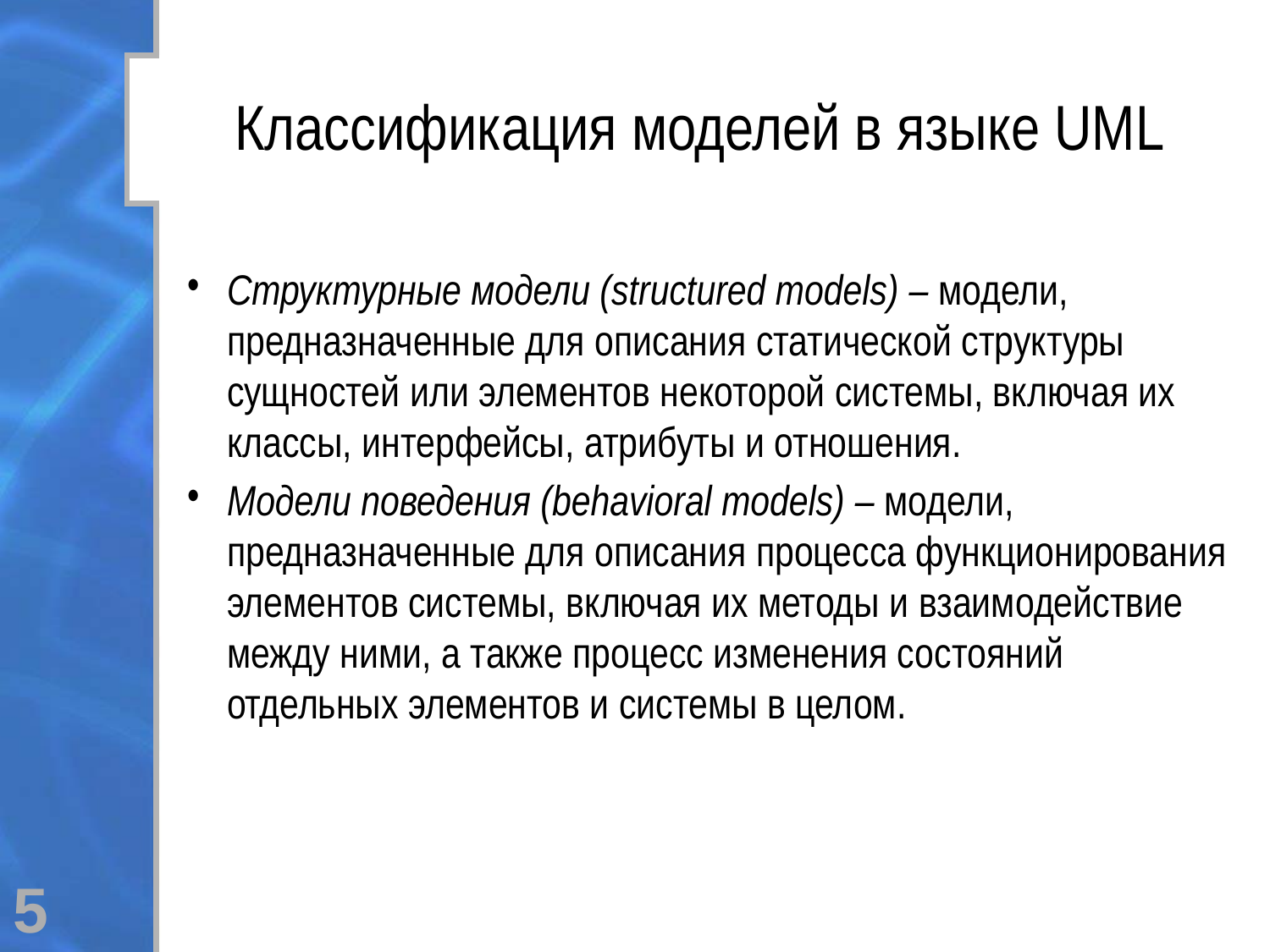

# Классификация моделей в языке UML
Структурные модели (structured models) – модели, предназначенные для описания статической структуры сущностей или элементов некоторой системы, включая их классы, интерфейсы, атрибуты и отношения.
Модели поведения (behavioral models) – модели, предназначенные для описания процесса функционирования элементов системы, включая их методы и взаимодействие между ними, а также процесс изменения состояний отдельных элементов и системы в целом.
5